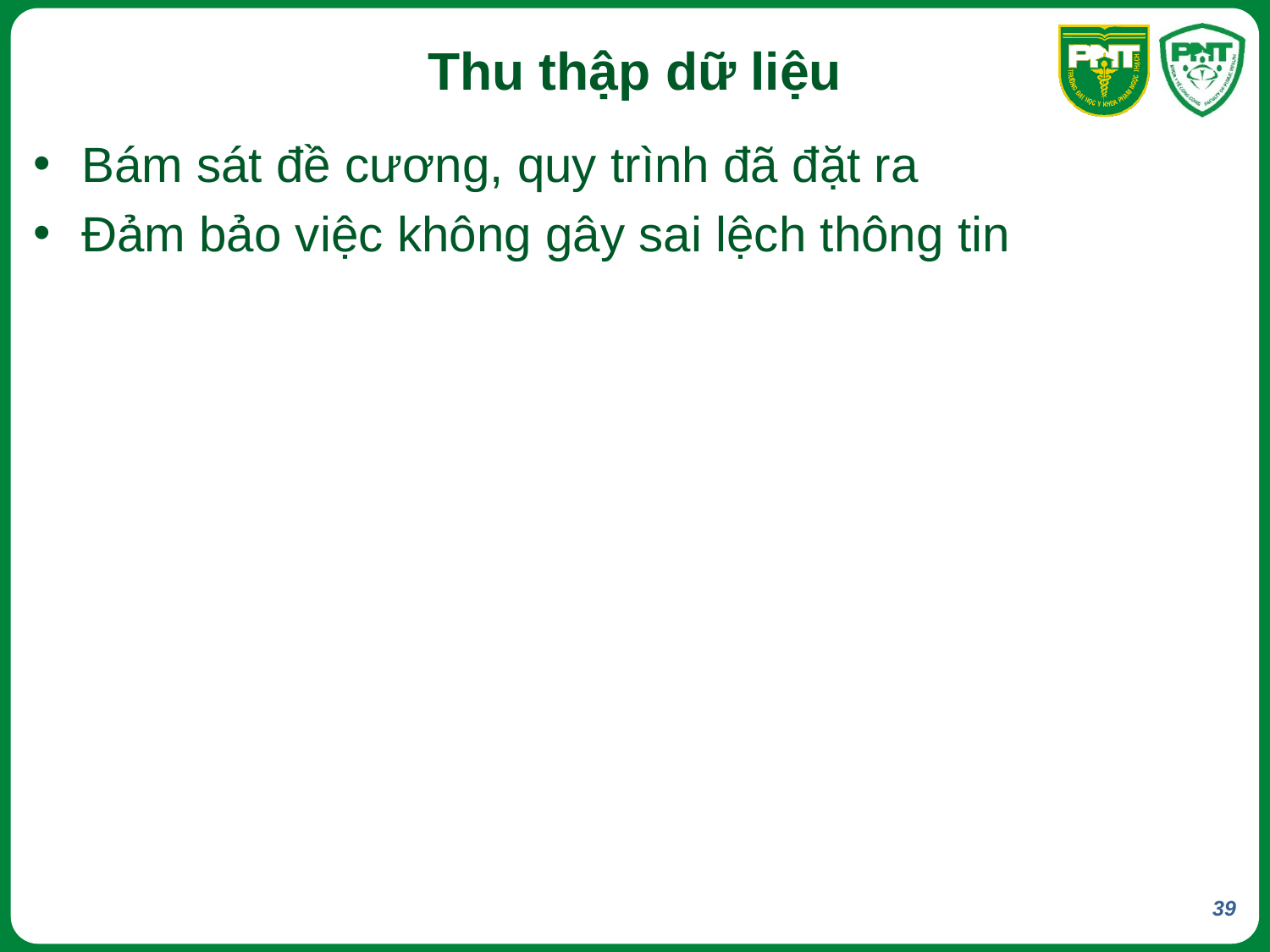

# Thu thập dữ liệu
Bám sát đề cương, quy trình đã đặt ra
Đảm bảo việc không gây sai lệch thông tin

39